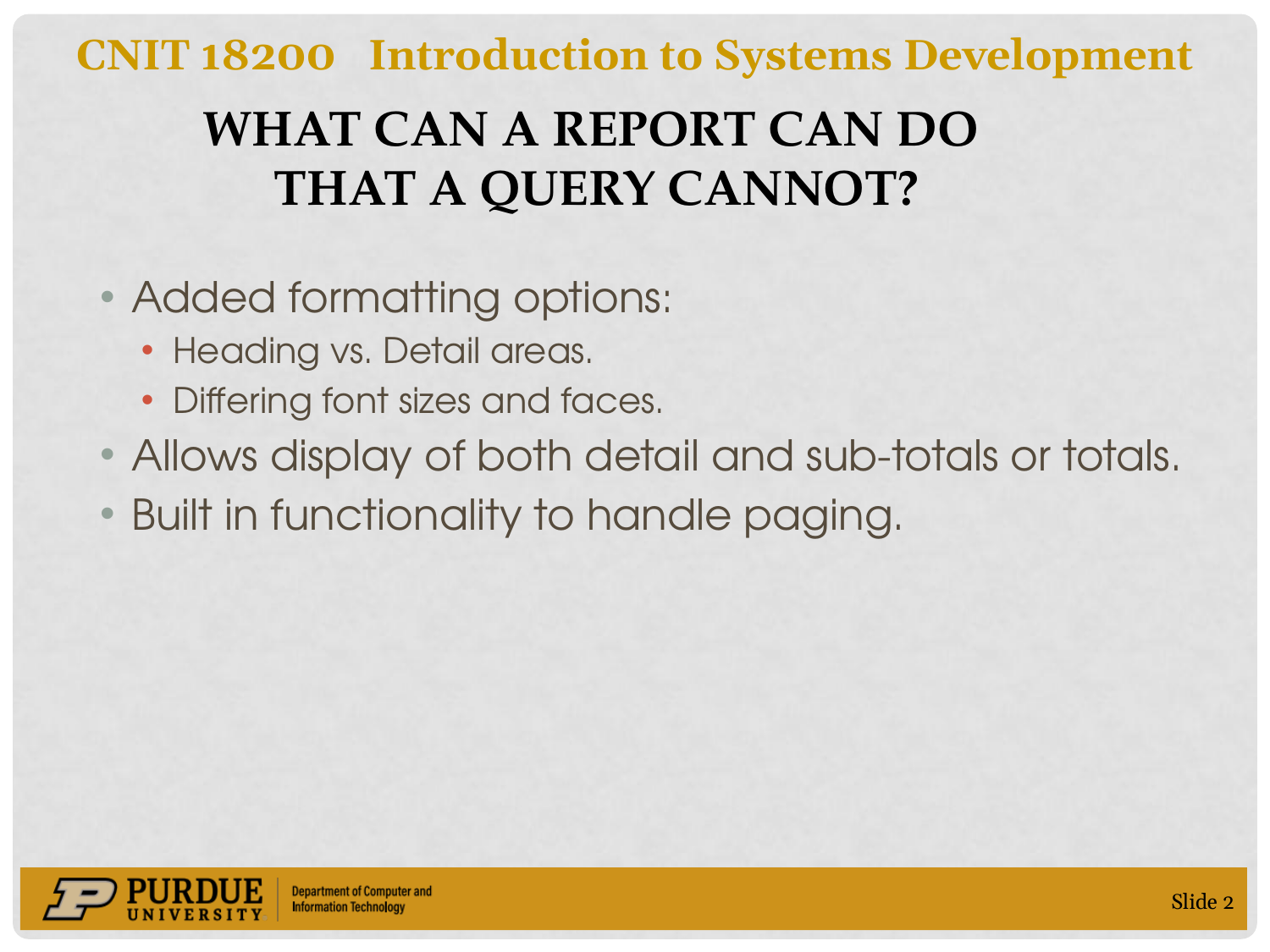

What CAN a Report Can Do
that a Query Cannot?
Added formatting options:
Heading vs. Detail areas.
Differing font sizes and faces.
Allows display of both detail and sub-totals or totals.
Built in functionality to handle paging.